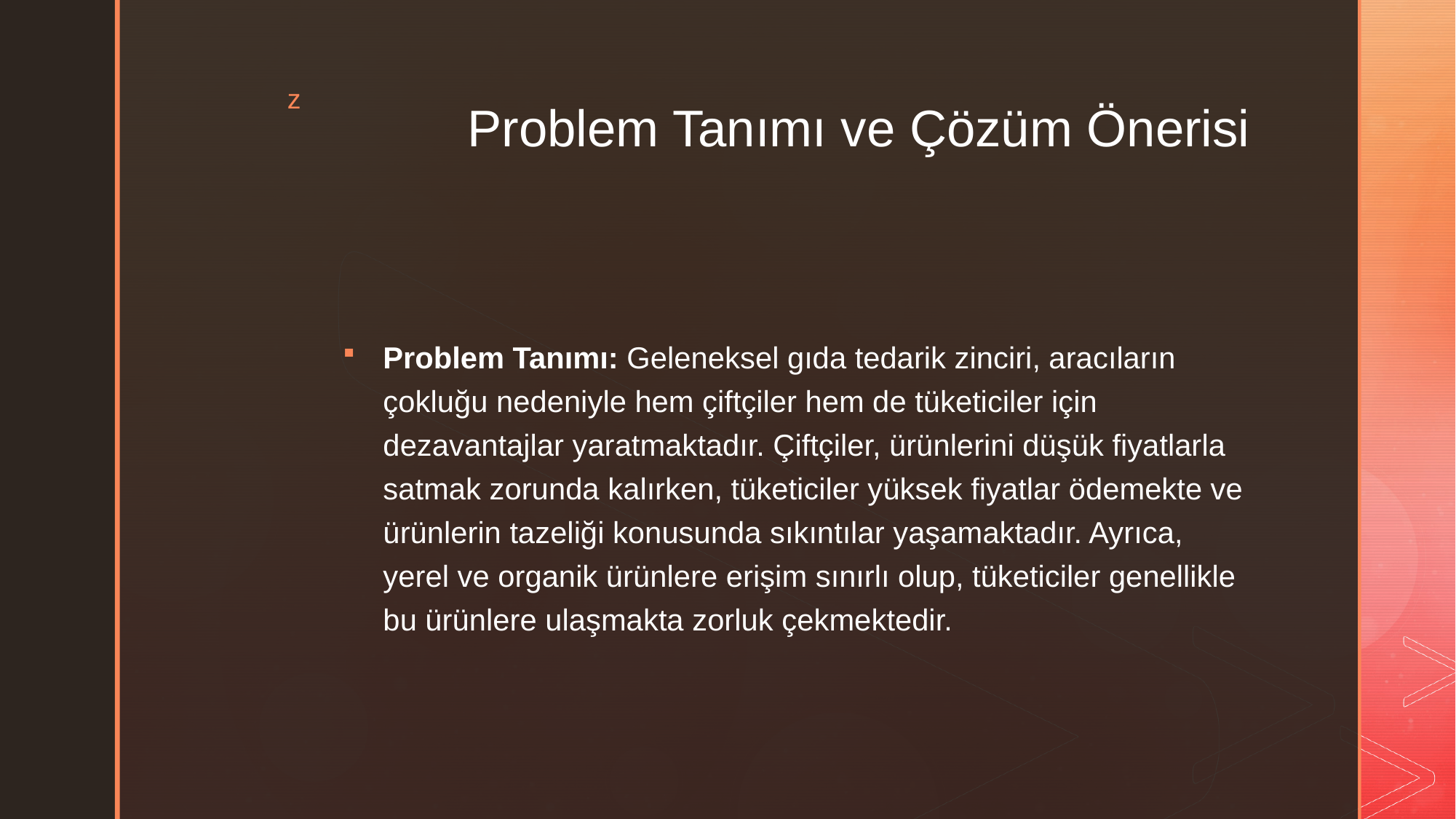

# Problem Tanımı ve Çözüm Önerisi
Problem Tanımı: Geleneksel gıda tedarik zinciri, aracıların çokluğu nedeniyle hem çiftçiler hem de tüketiciler için dezavantajlar yaratmaktadır. Çiftçiler, ürünlerini düşük fiyatlarla satmak zorunda kalırken, tüketiciler yüksek fiyatlar ödemekte ve ürünlerin tazeliği konusunda sıkıntılar yaşamaktadır. Ayrıca, yerel ve organik ürünlere erişim sınırlı olup, tüketiciler genellikle bu ürünlere ulaşmakta zorluk çekmektedir.